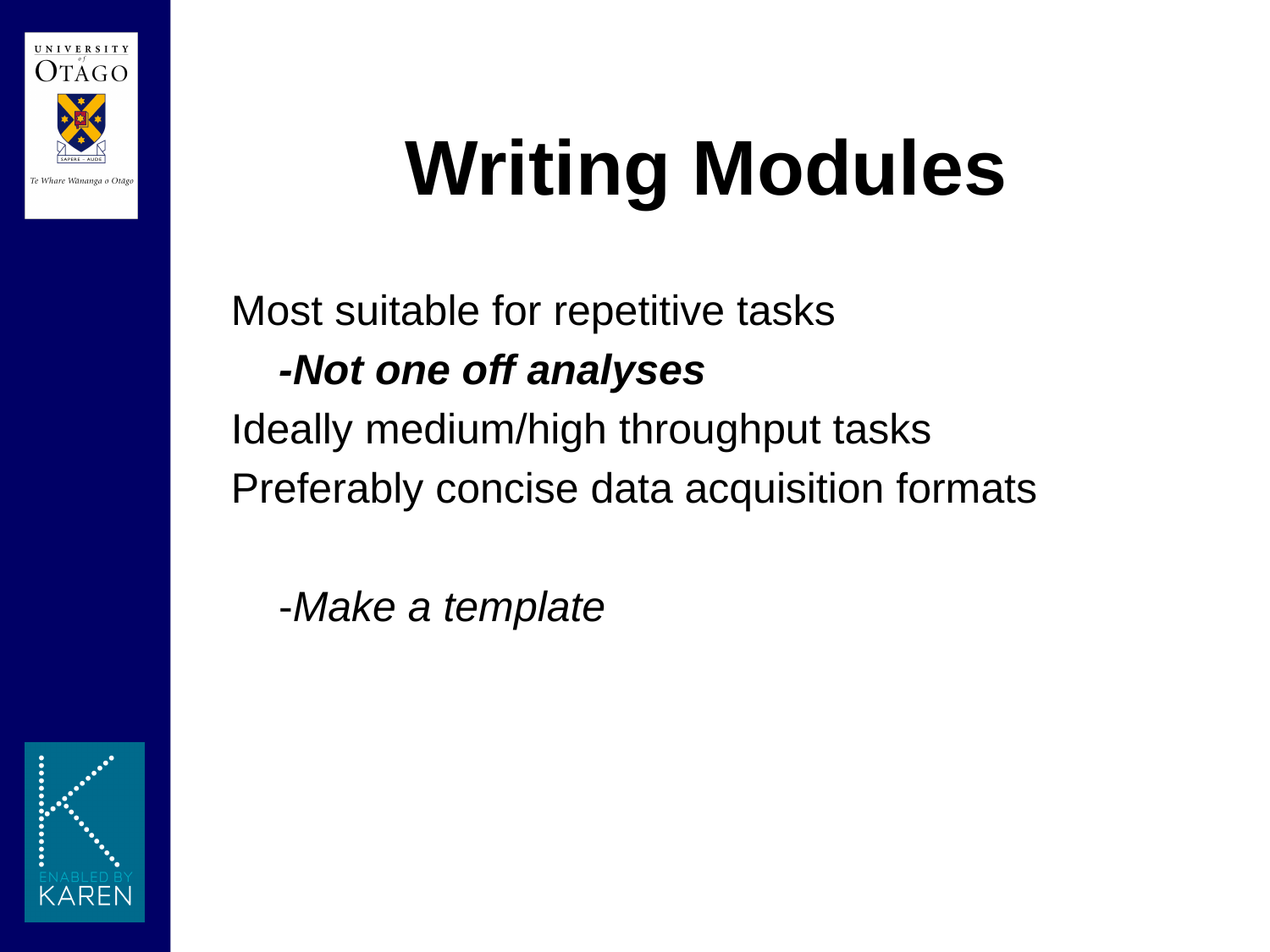

# Writing Modules
Most suitable for repetitive tasks
	-Not one off analyses
Ideally medium/high throughput tasks
Preferably concise data acquisition formats

	-Make a template